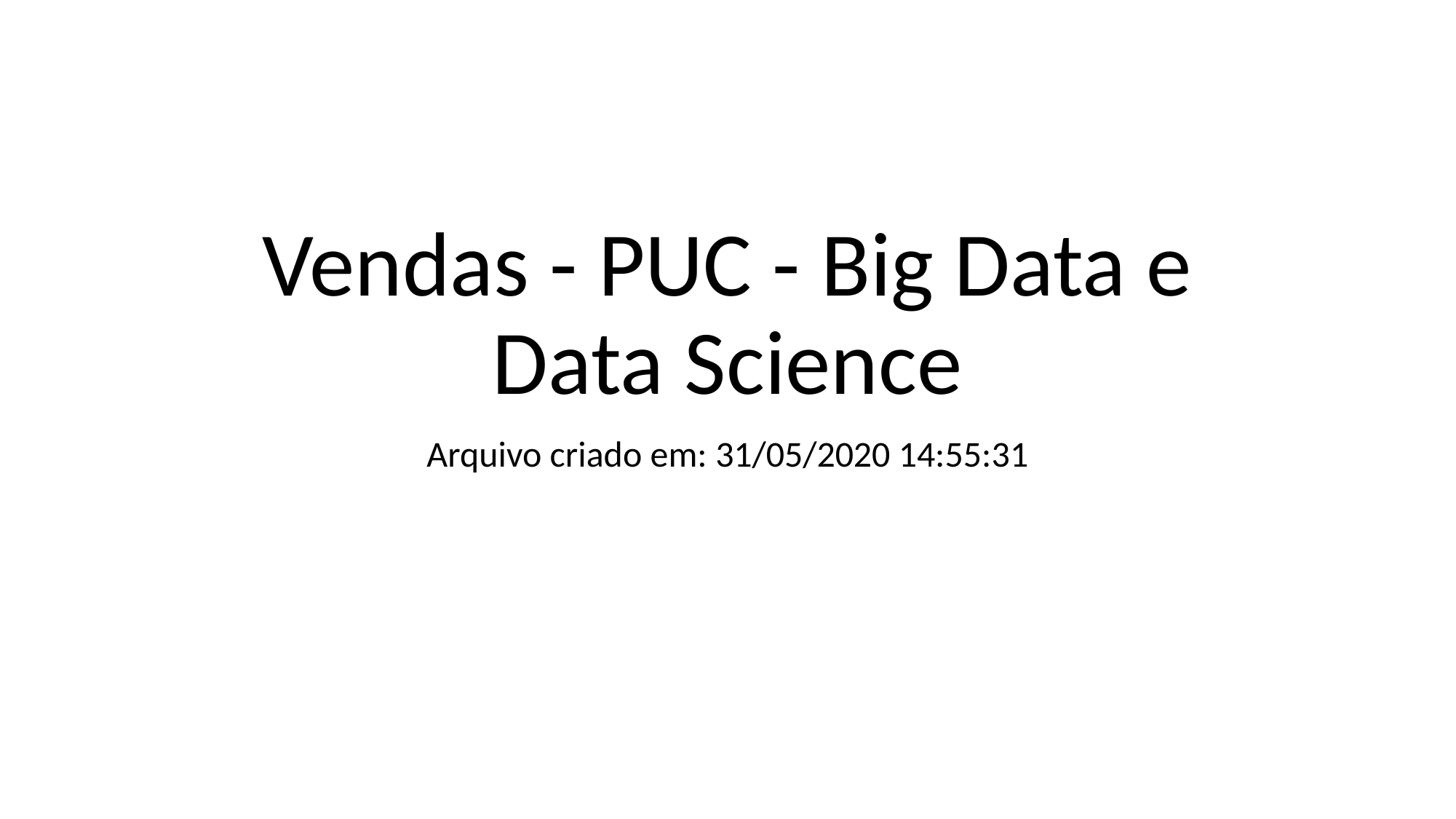

# Vendas - PUC - Big Data e Data Science
Arquivo criado em: 31/05/2020 14:55:31